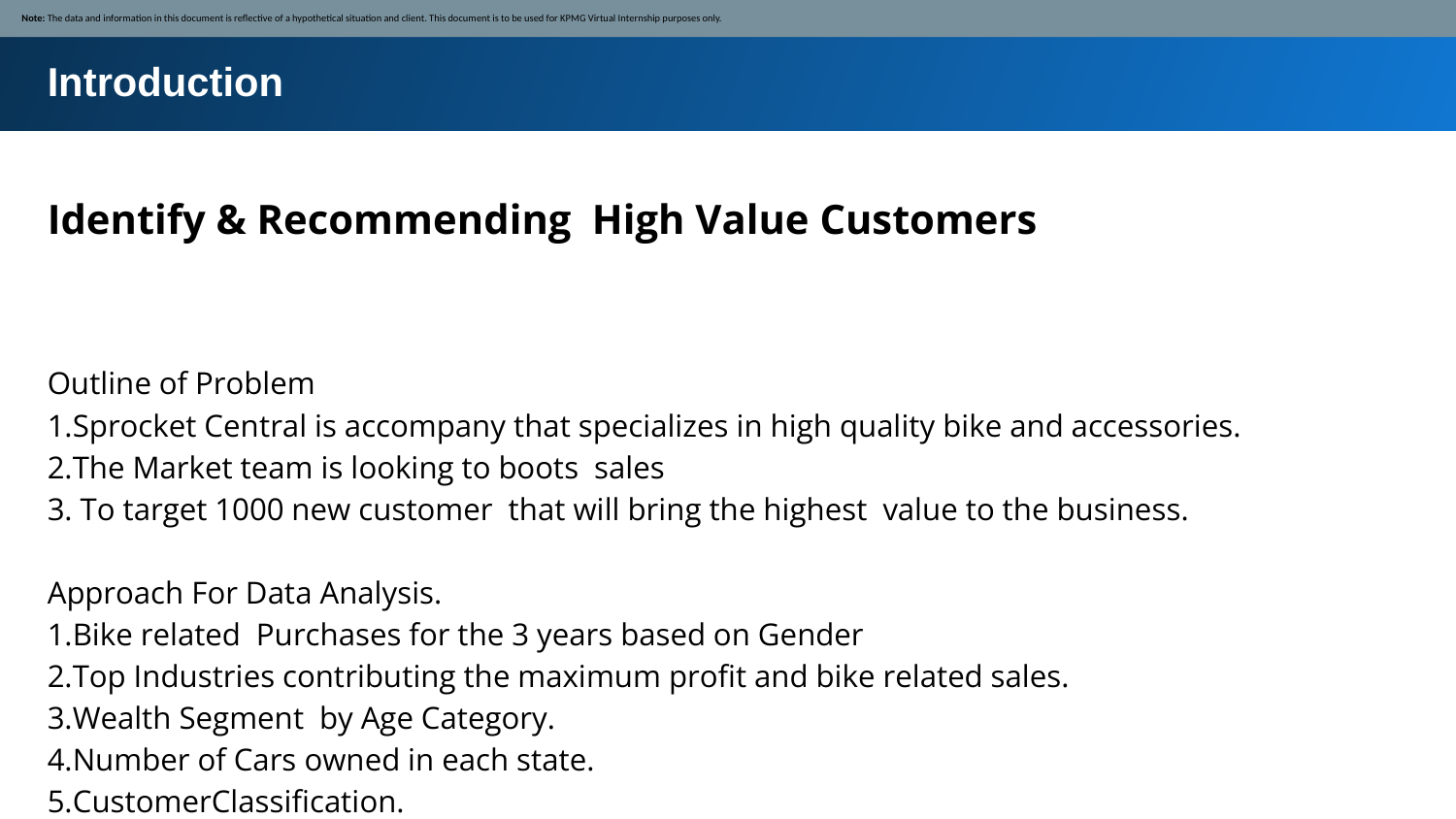

Note: The data and information in this document is reflective of a hypothetical situation and client. This document is to be used for KPMG Virtual Internship purposes only.
Introduction
Identify & Recommending  High Value Customers
Outline of Problem
1.Sprocket Central is accompany that specializes in high quality bike and accessories.
2.The Market team is looking to boots  sales
3. To target 1000 new customer  that will bring the highest  value to the business.

Approach For Data Analysis.
1.Bike related  Purchases for the 3 years based on Gender
2.Top Industries contributing the maximum profit and bike related sales.
3.Wealth Segment  by Age Category.
4.Number of Cars owned in each state.
5.CustomerClassification.